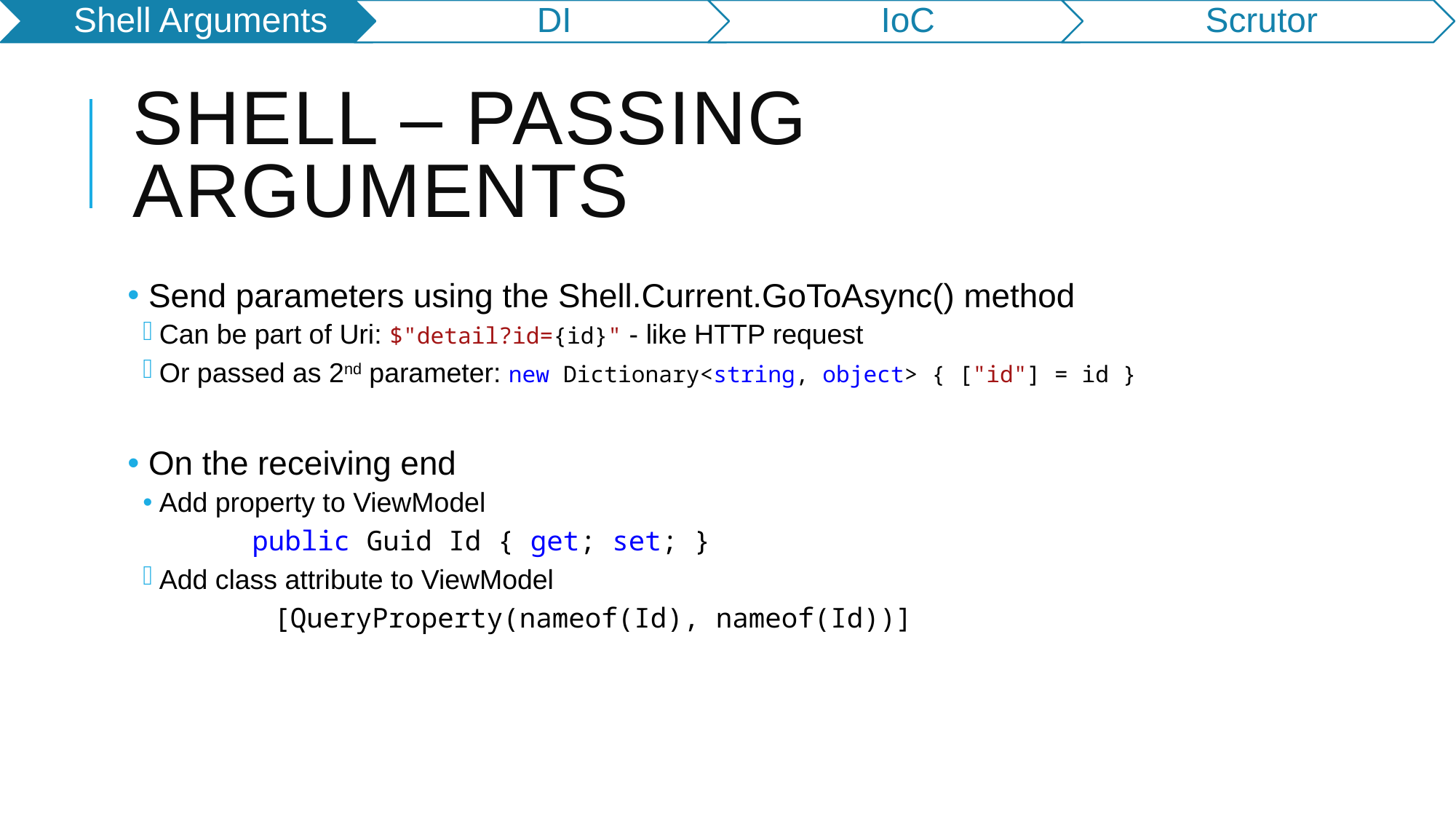

Shell Arguments
DI
IoC
Scrutor
# Shell – passing arguments
 Send parameters using the Shell.Current.GoToAsync() method
Can be part of Uri: $"detail?id={id}" - like HTTP request
Or passed as 2nd parameter: new Dictionary<string, object> { ["id"] = id }

 On the receiving end
Add property to ViewModel
	public Guid Id { get; set; }
Add class attribute to ViewModel
	[QueryProperty(nameof(Id), nameof(Id))]